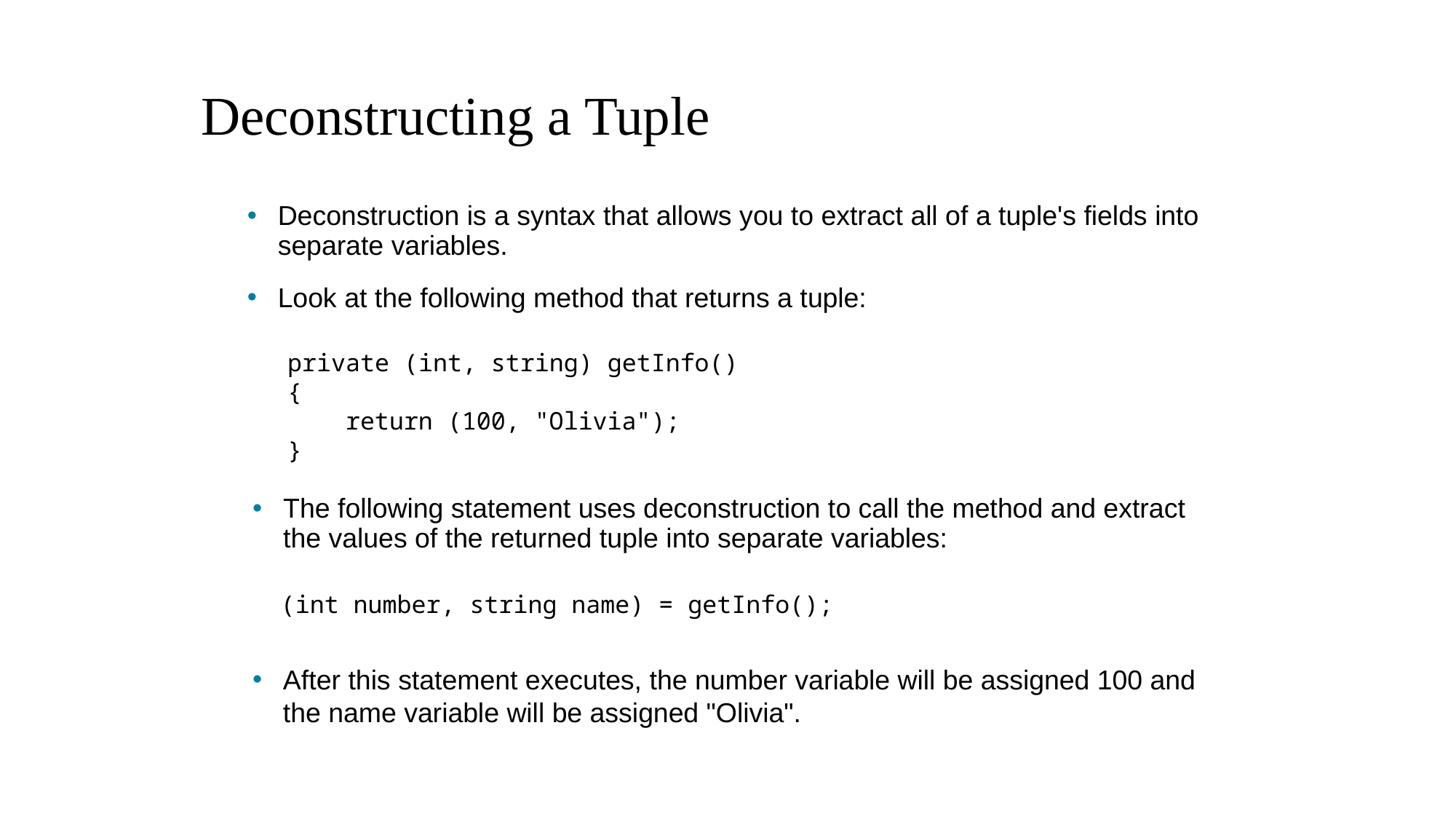

# Deconstructing a Tuple
Deconstruction is a syntax that allows you to extract all of a tuple's fields into separate variables.
Look at the following method that returns a tuple:
private (int, string) getInfo()
{
    return (100, "Olivia");
}
The following statement uses deconstruction to call the method and extract the values of the returned tuple into separate variables:
(int number, string name) = getInfo();
After this statement executes, the number variable will be assigned 100 and the name variable will be assigned "Olivia".